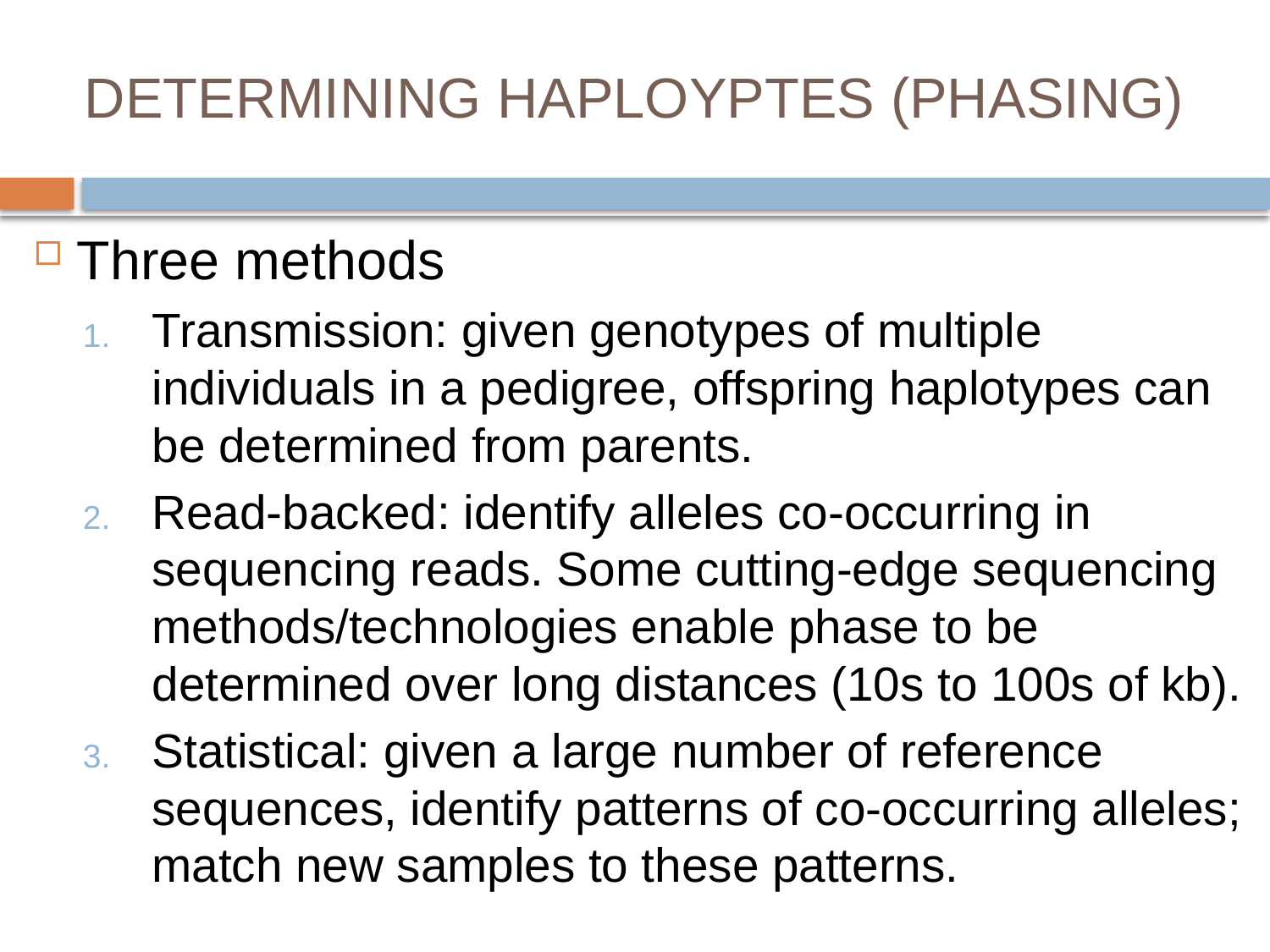

# DETERMINING HAPLOYPTES (PHASING)
Three methods
Transmission: given genotypes of multiple individuals in a pedigree, offspring haplotypes can be determined from parents.
Read-backed: identify alleles co-occurring in sequencing reads. Some cutting-edge sequencing methods/technologies enable phase to be determined over long distances (10s to 100s of kb).
Statistical: given a large number of reference sequences, identify patterns of co-occurring alleles; match new samples to these patterns.